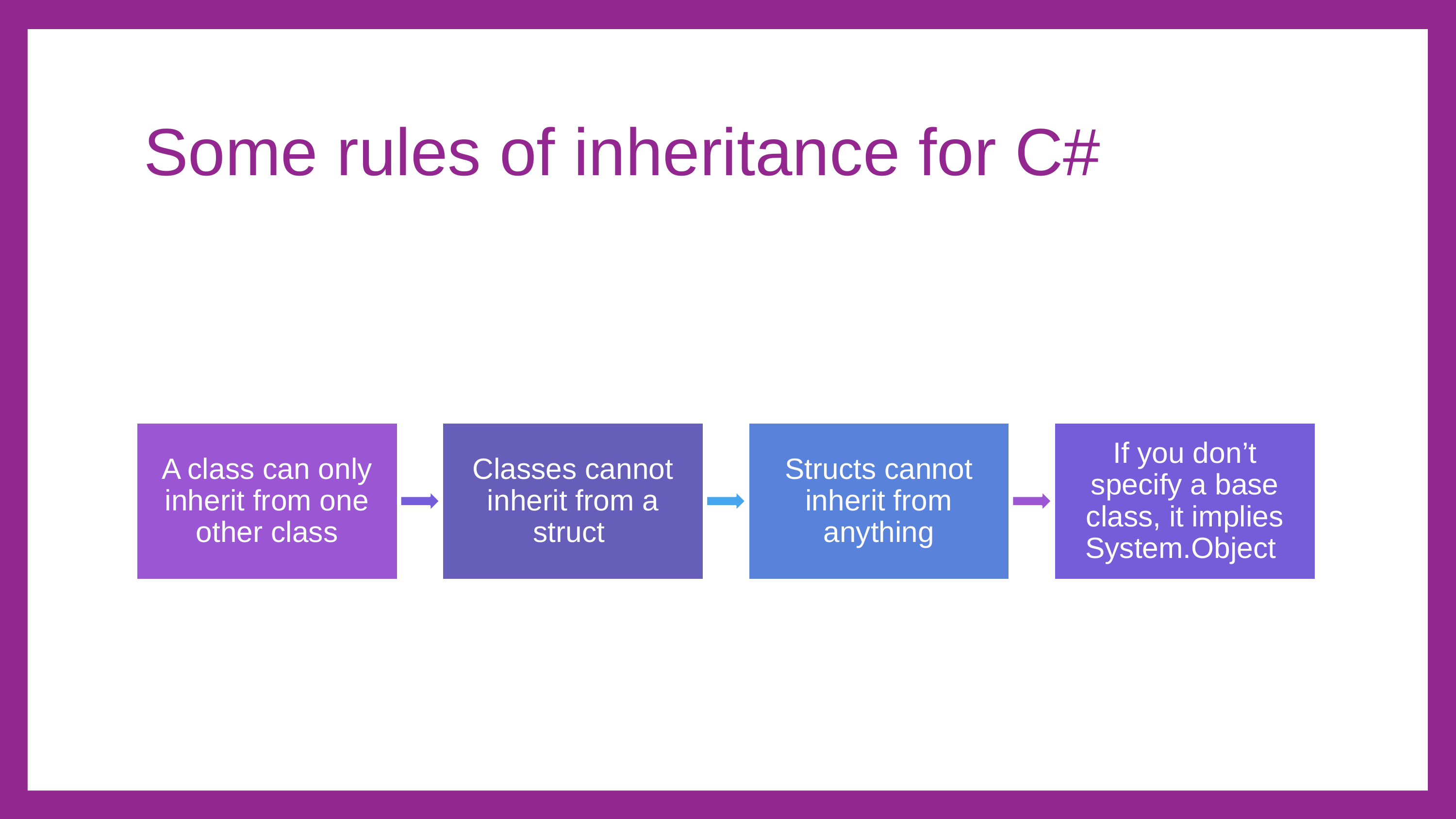

# Some rules of inheritance for C#
A class can only inherit from one other class
Classes cannot inherit from a struct
Structs cannot inherit from anything
If you don’t specify a base class, it implies System.Object